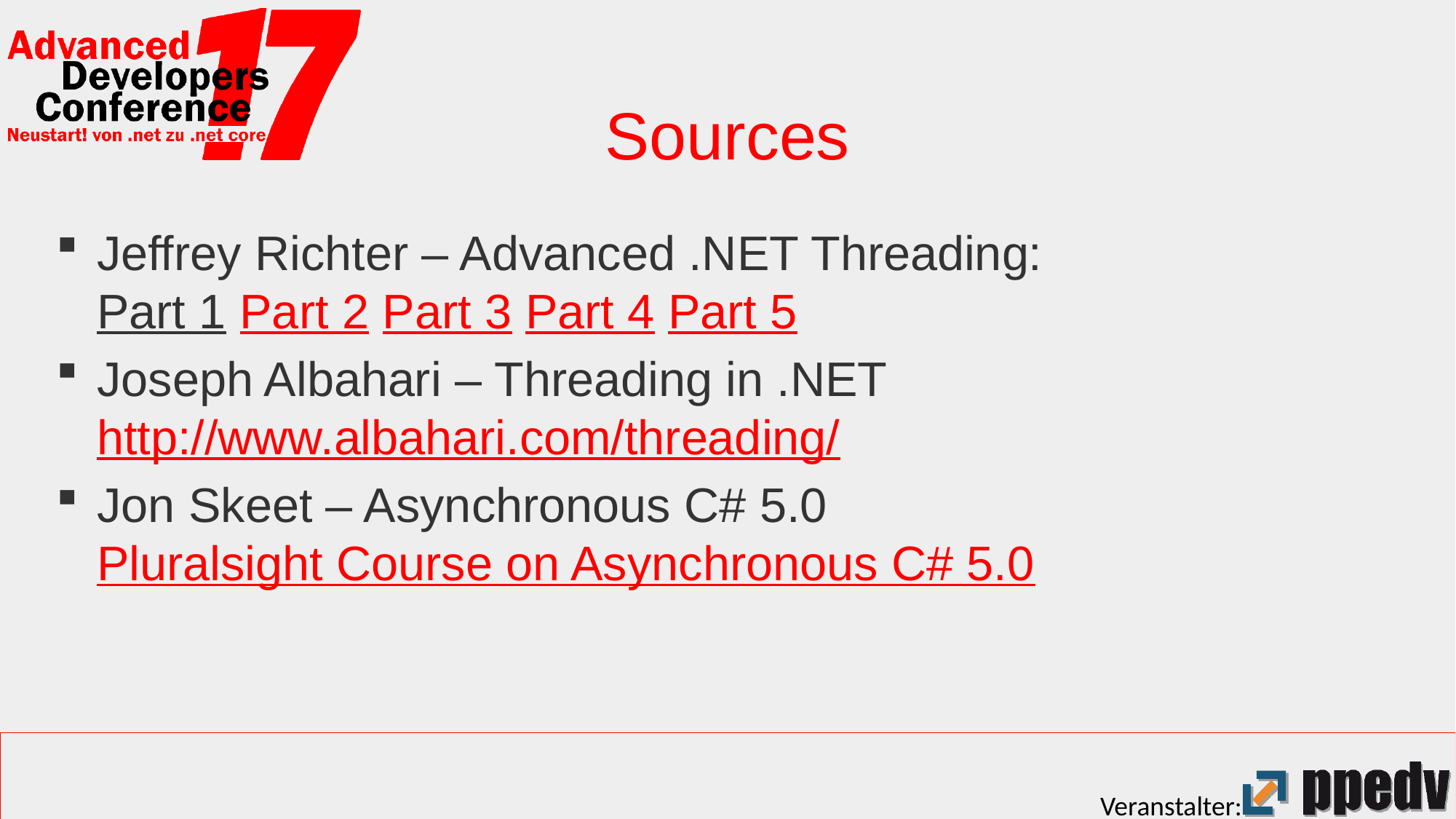

# Sources
Jeffrey Richter – Advanced .NET Threading:
Part 1 Part 2 Part 3 Part 4 Part 5
Joseph Albahari – Threading in .NET
http://www.albahari.com/threading/
Jon Skeet – Asynchronous C# 5.0
Pluralsight Course on Asynchronous C# 5.0